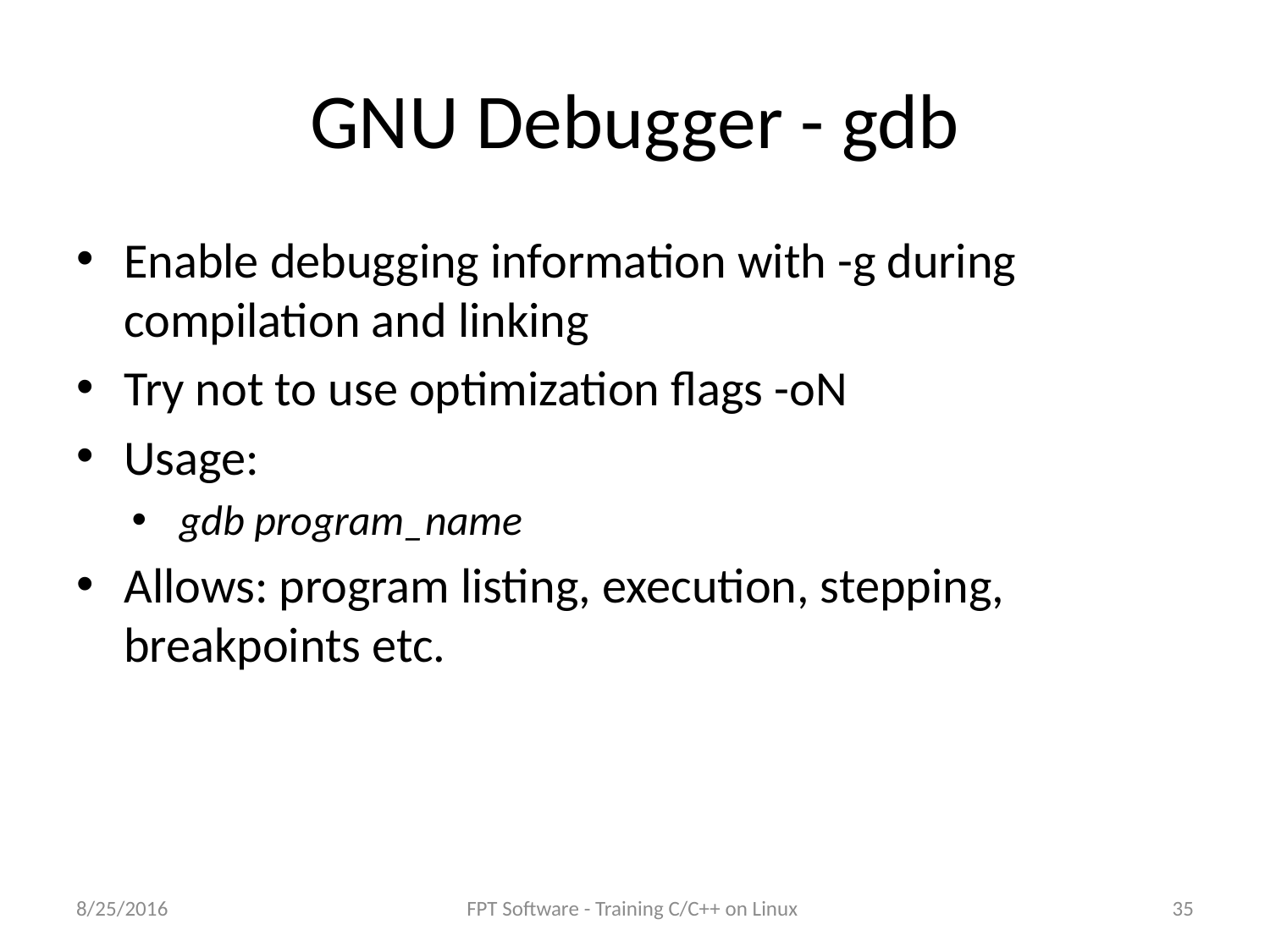

# GNU Debugger - gdb
Enable debugging information with -g during compilation and linking
Try not to use optimization flags -oN
Usage:
gdb program_name
Allows: program listing, execution, stepping, breakpoints etc.
8/25/2016
FPT Software - Training C/C++ on Linux
35